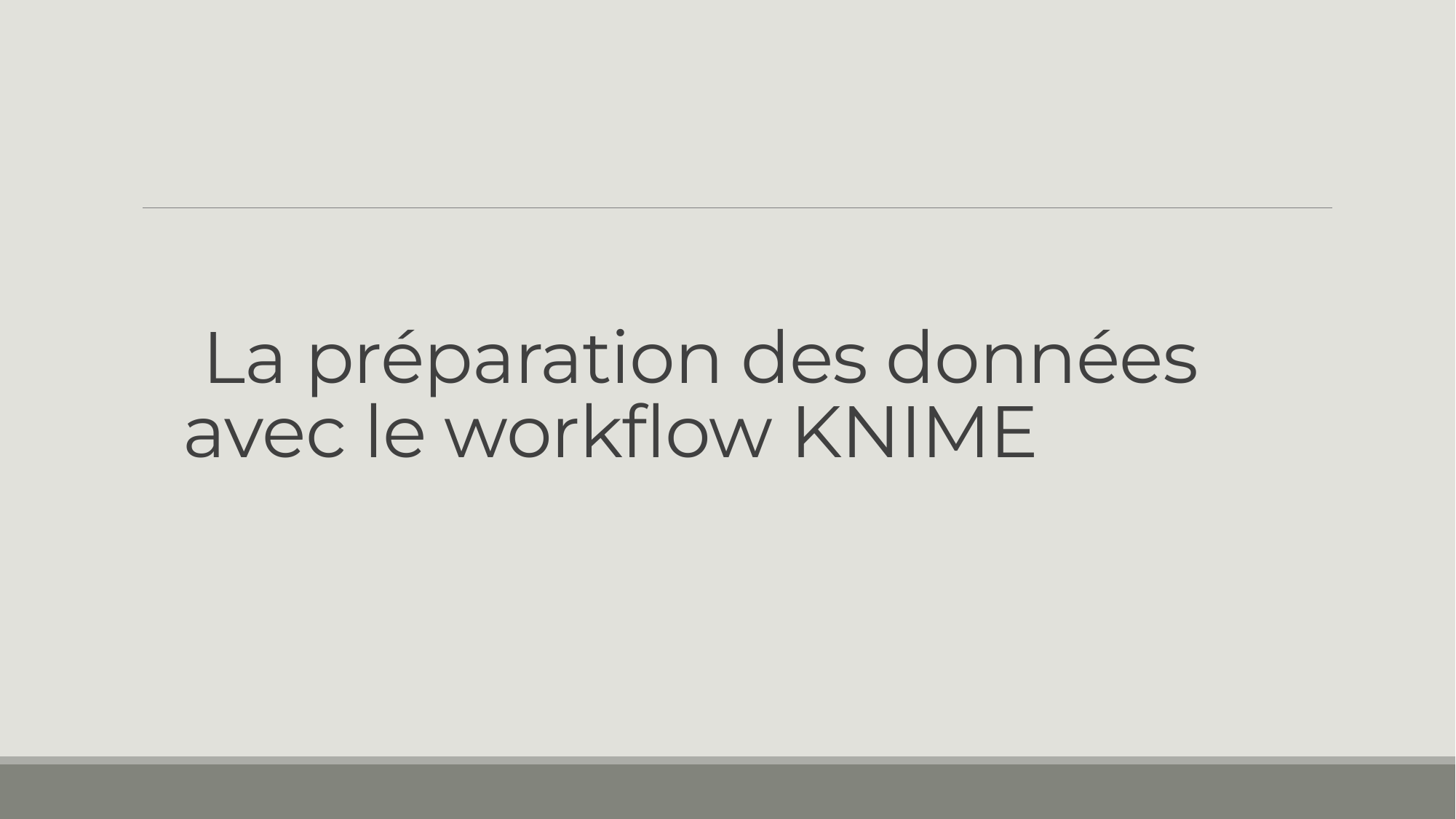

# La préparation des données avec le workflow KNIME